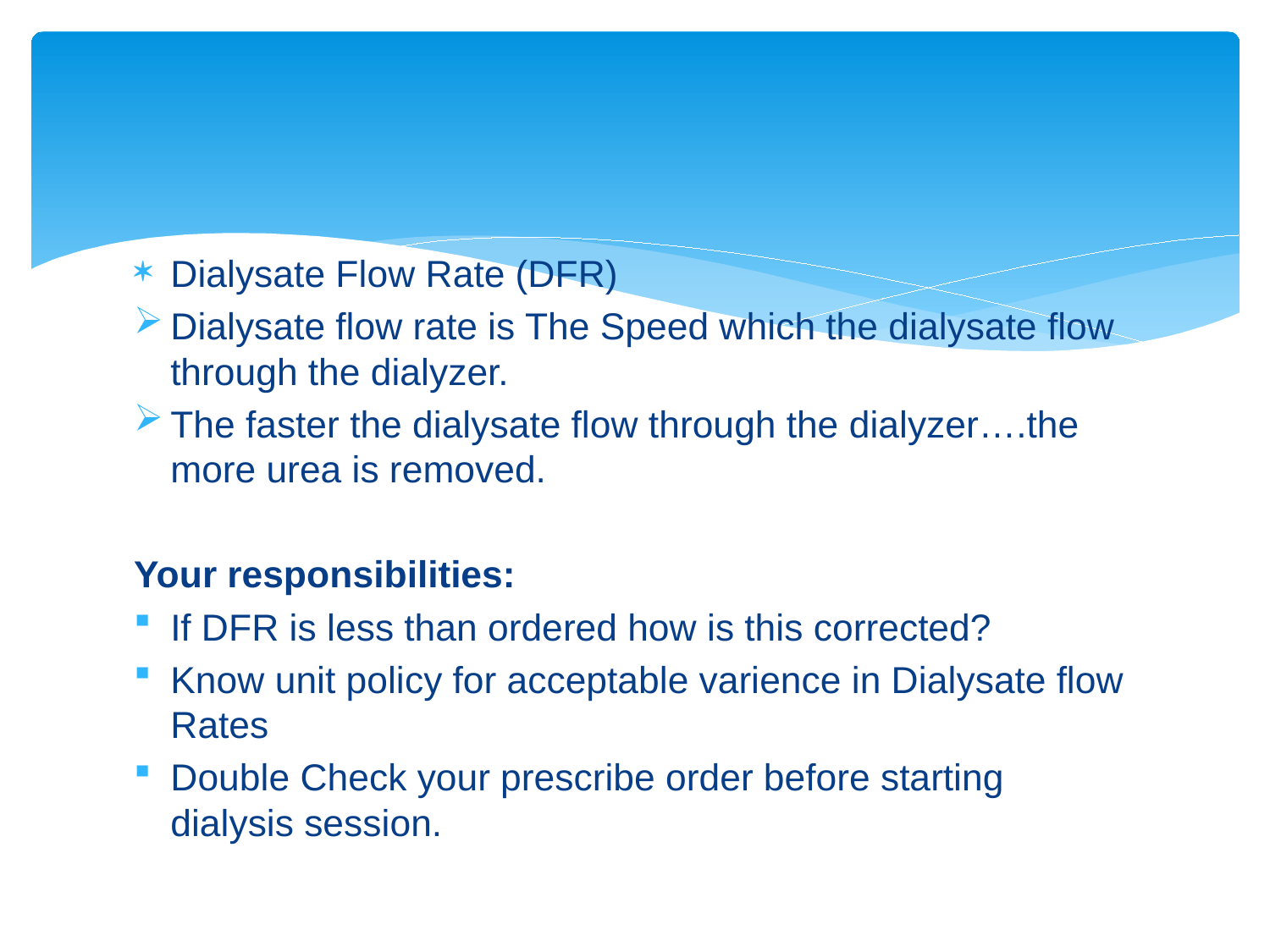

#
Dialysate Flow Rate (DFR)
Dialysate flow rate is The Speed which the dialysate flow through the dialyzer.
The faster the dialysate flow through the dialyzer….the more urea is removed.

Your responsibilities:
If DFR is less than ordered how is this corrected?
Know unit policy for acceptable varience in Dialysate flow Rates
Double Check your prescribe order before starting dialysis session.